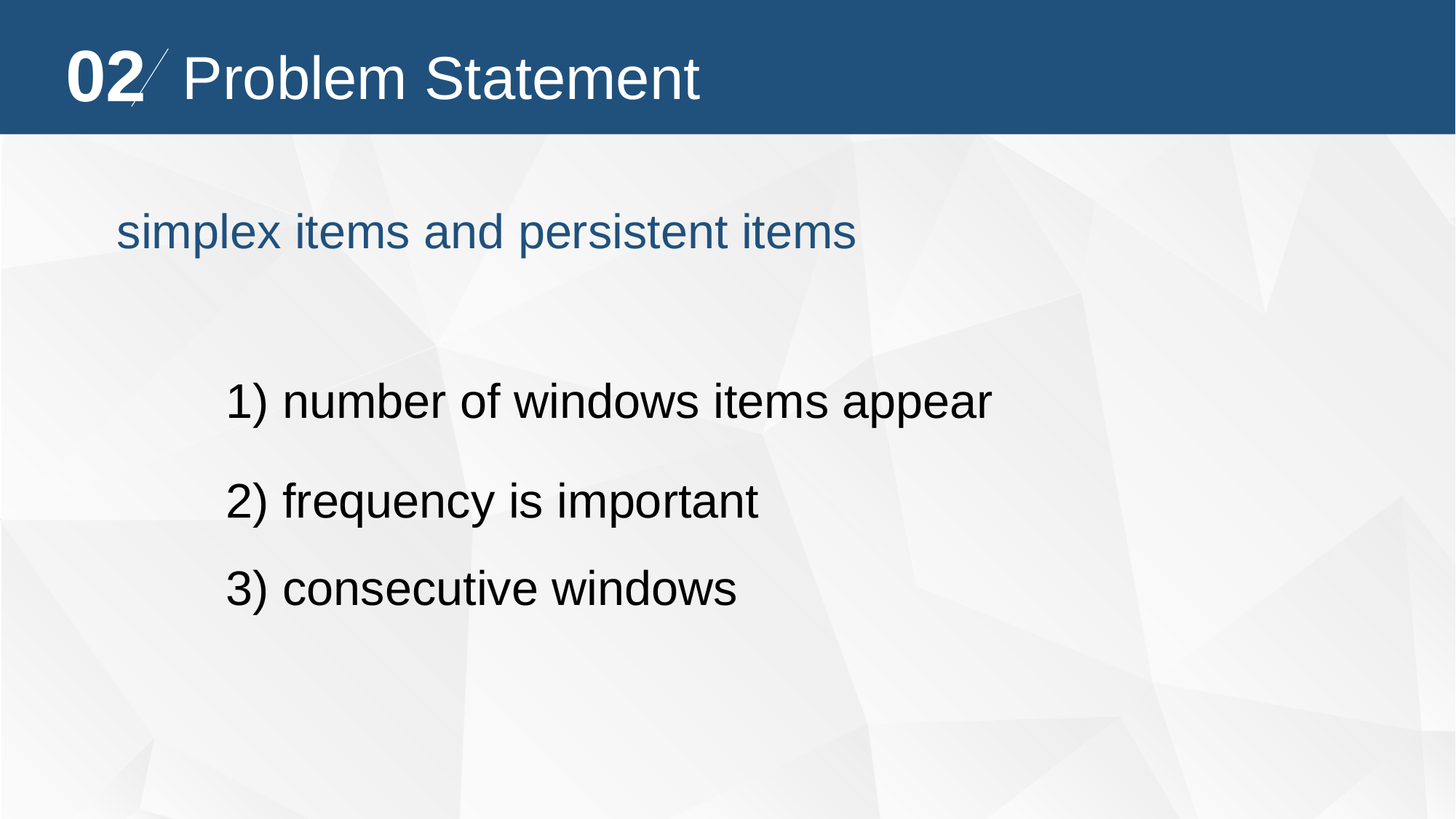

02
Problem Statement
simplex items and persistent items

	1) number of windows items appear
	2) frequency is important
	3) consecutive windows